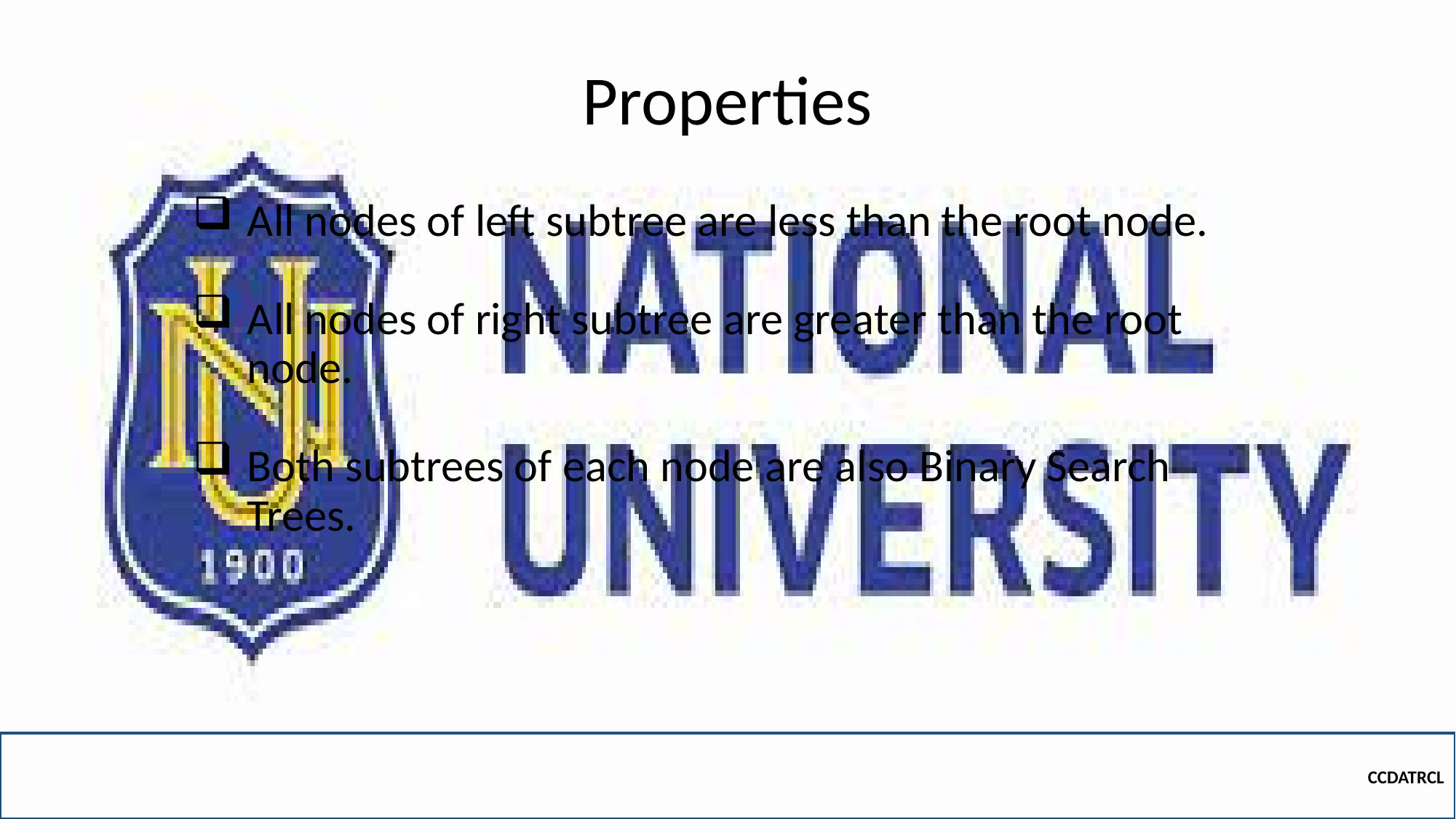

# Properties
All nodes of left subtree are less than the root node.

All nodes of right subtree are greater than the root node.

Both subtrees of each node are also Binary Search Trees.

CCDATRCL